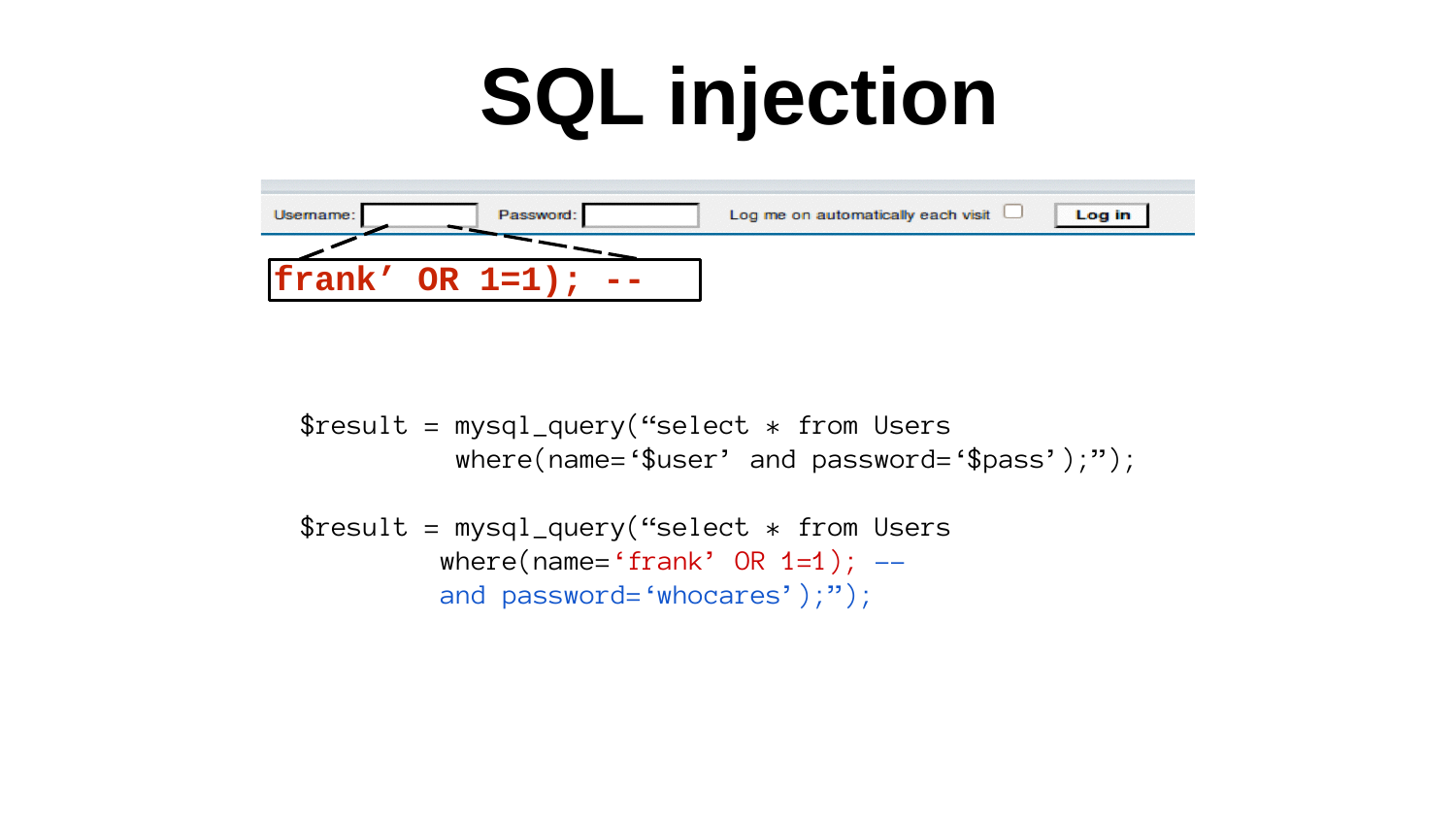

SQL injection

frank’ OR 1=1); --

$result = mysql_query(“select * from Users
          where(name=‘$user’ and password=‘$pass’);”);

$result = mysql_query(“select * from Users
         where(name=‘frank’ OR 1=1); --
         and password=‘whocares’);”);